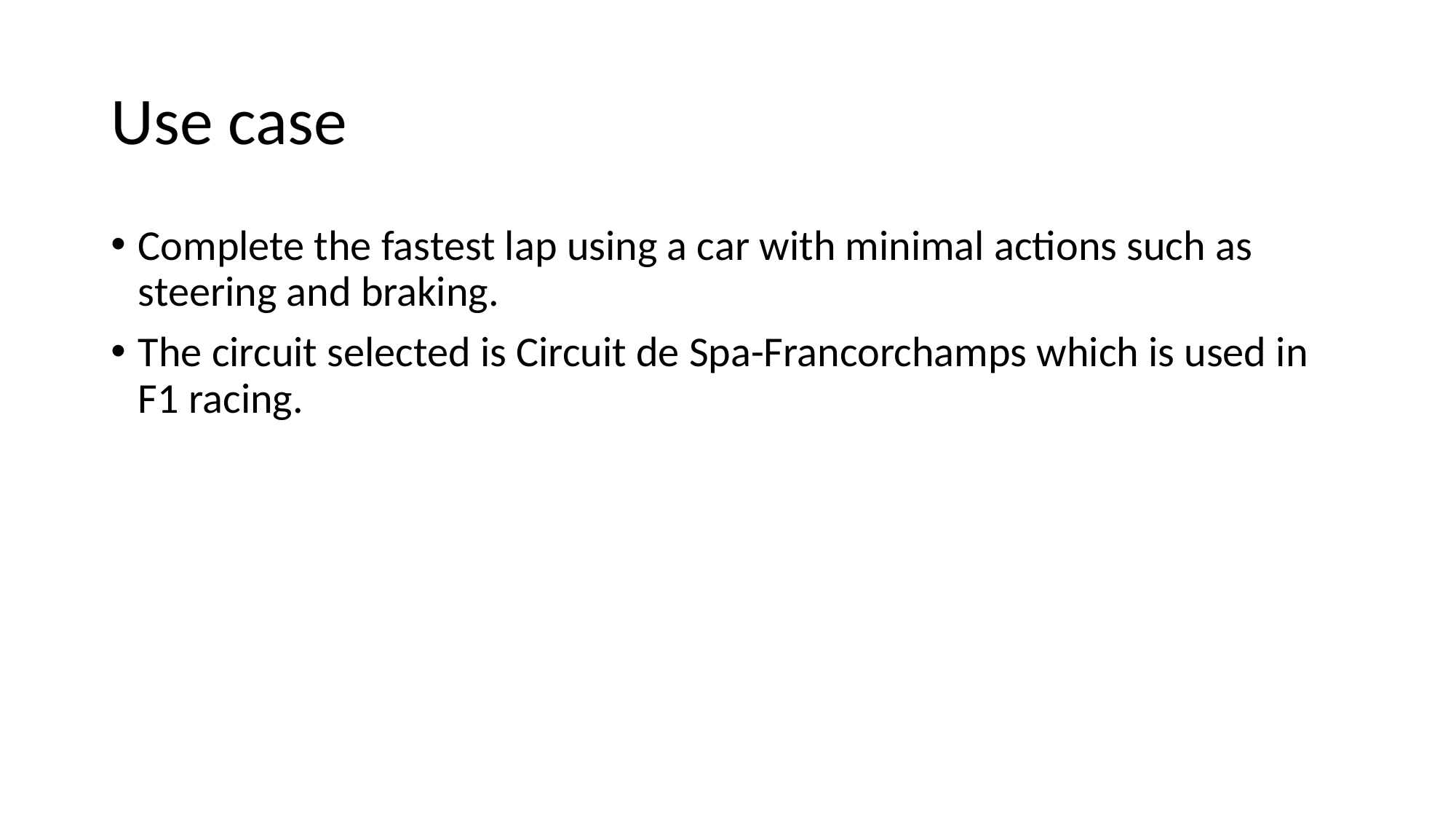

# Use case
Complete the fastest lap using a car with minimal actions such as steering and braking.
The circuit selected is Circuit de Spa-Francorchamps which is used in F1 racing.